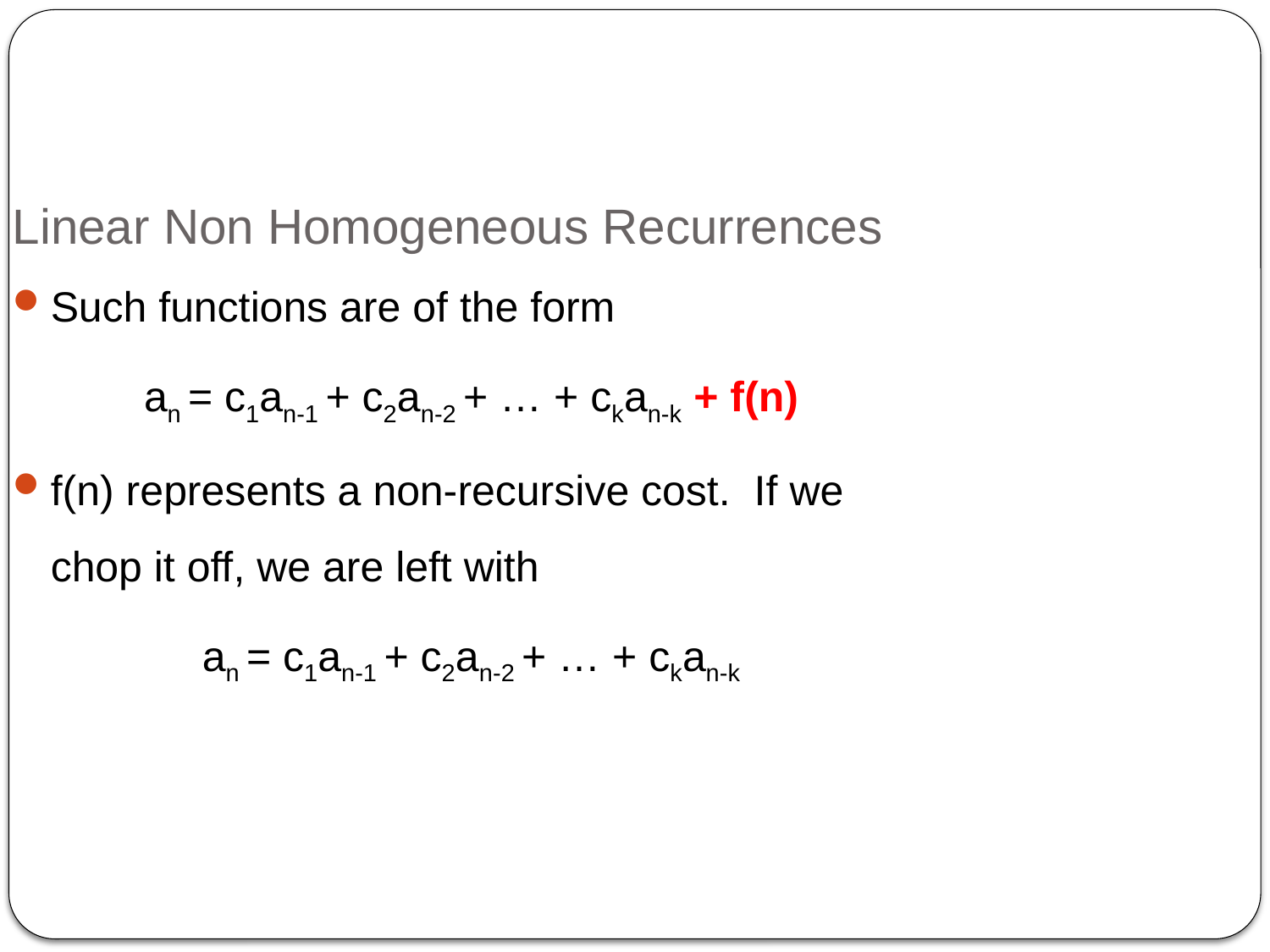

# Linear Non Homogeneous Recurrences
Such functions are of the form
an = c1an-1 + c2an-2 + … + ckan-k + f(n)
f(n) represents a non-recursive cost.  If we chop it off, we are left with
an = c1an-1 + c2an-2 + … + ckan-k